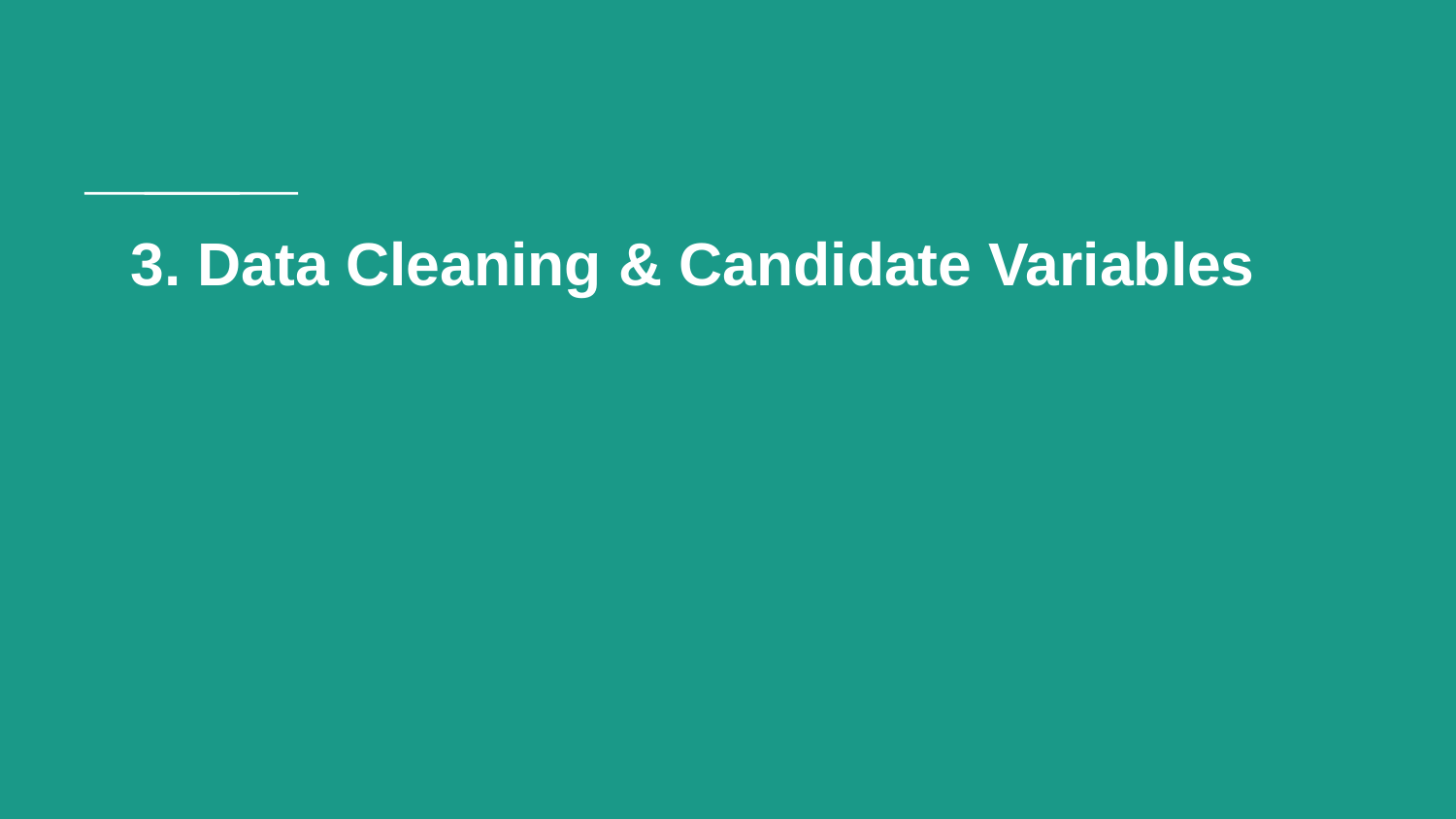

# 3. Data Cleaning & Candidate Variables